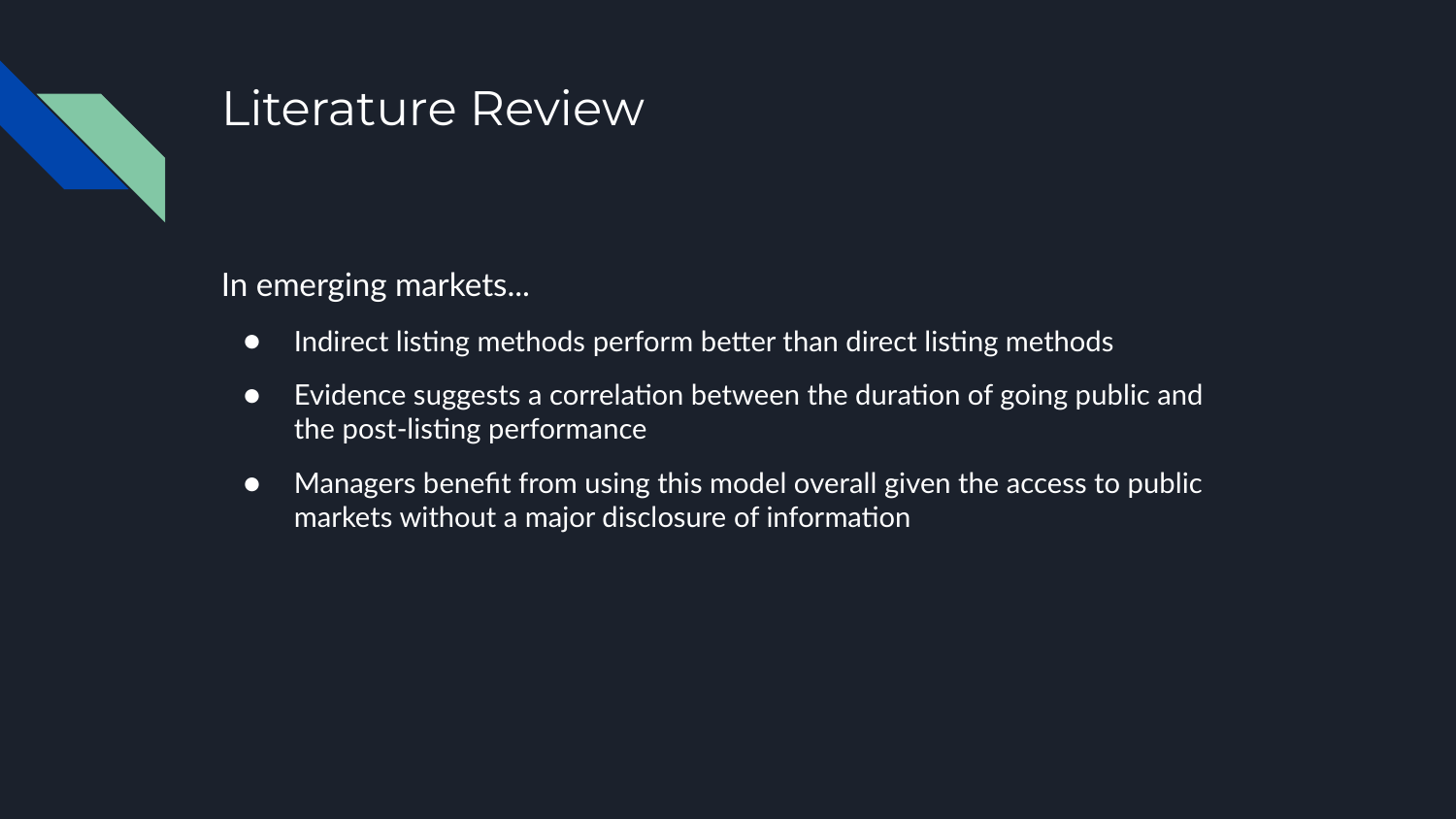

# Literature Review
In emerging markets...
Indirect listing methods perform better than direct listing methods
Evidence suggests a correlation between the duration of going public and the post-listing performance
Managers benefit from using this model overall given the access to public markets without a major disclosure of information